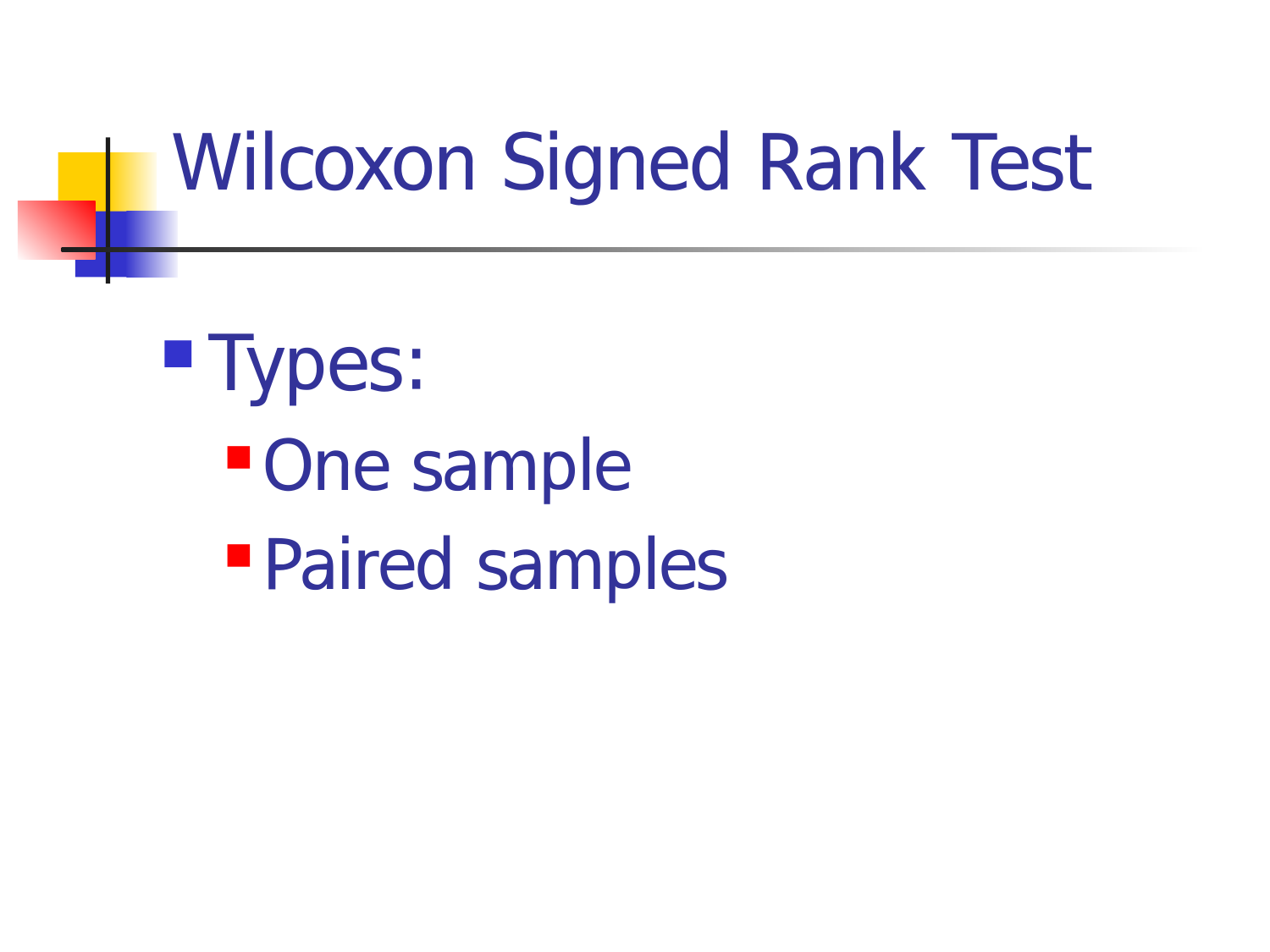

# Wilcoxon Signed Rank Test
Types:
One sample
Paired samples